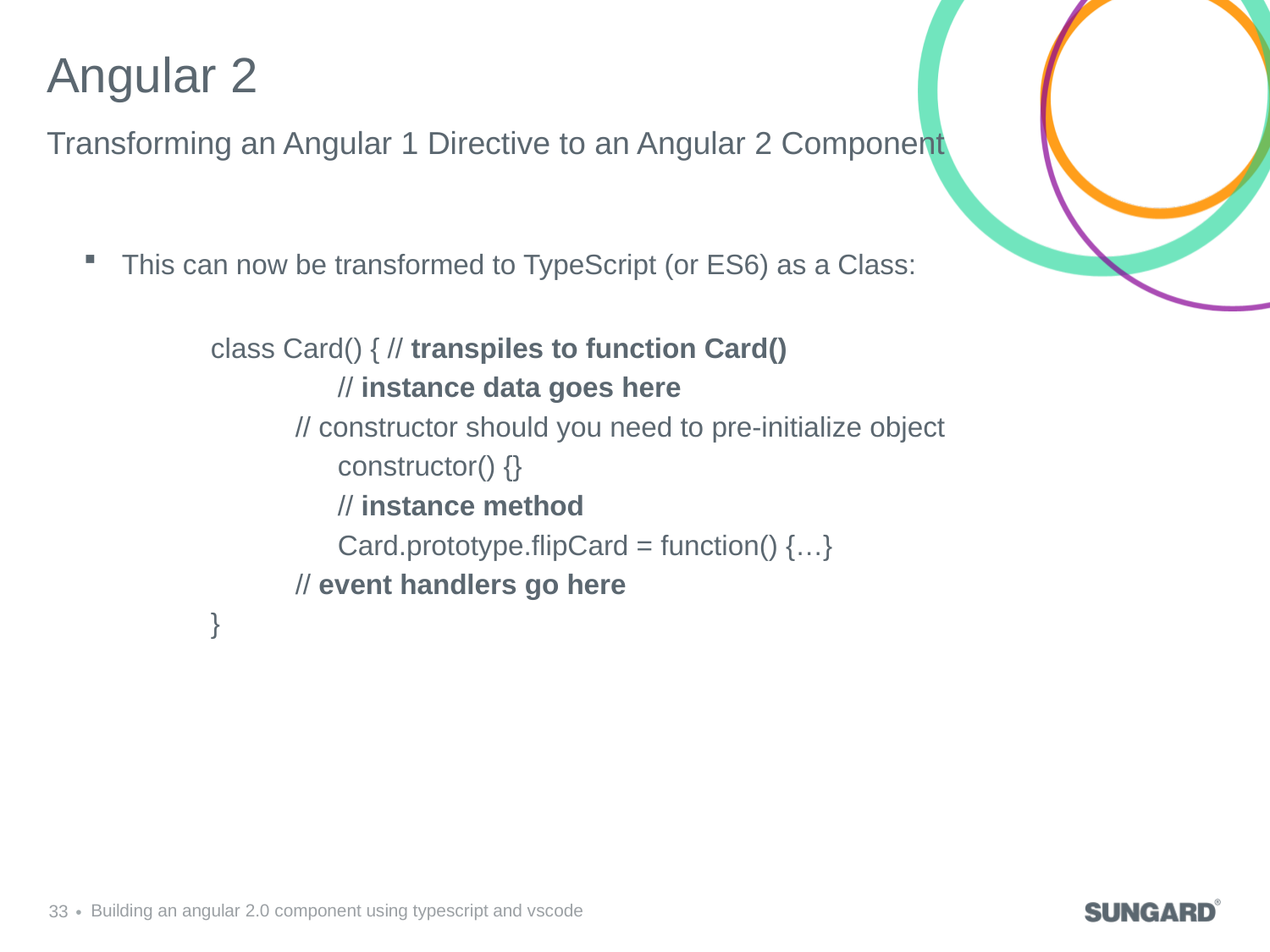

# Angular 2
Transforming an Angular 1 Directive to an Angular 2 Component

This can now be transformed to TypeScript (or ES6) as a Class:

	class Card() { // transpiles to function Card()
		// instance data goes here
                           // constructor should you need to pre-initialize object
		constructor() {}
		// instance method
		Card.prototype.flipCard = function() {…}
                           // event handlers go here
	}

33
Building an angular 2.0 component using typescript and vscode